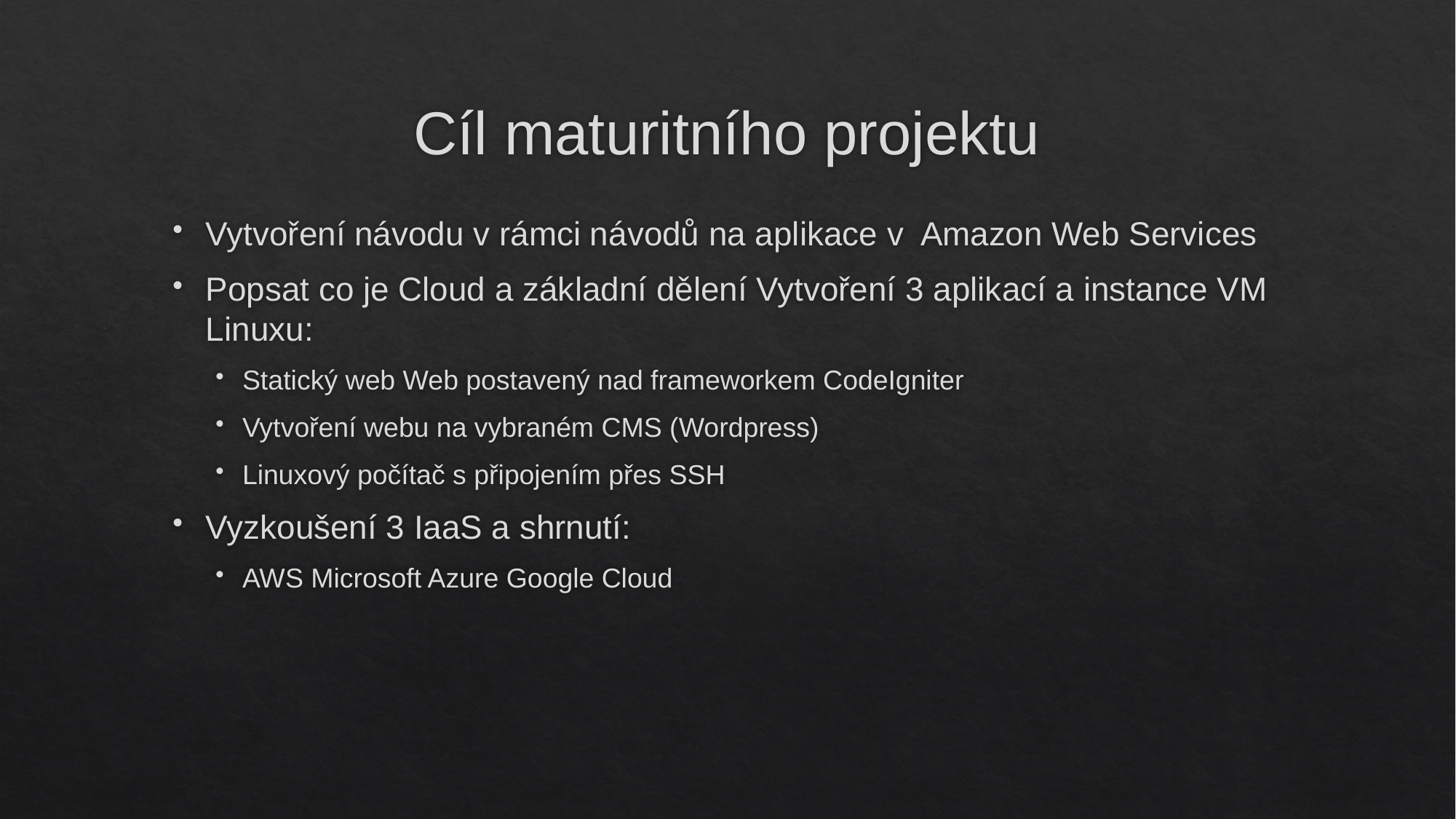

# Cíl maturitního projektu
Vytvoření návodu v rámci návodů na aplikace v  Amazon Web Services
Popsat co je Cloud a základní dělení Vytvoření 3 aplikací a instance VM Linuxu:
Statický web Web postavený nad frameworkem CodeIgniter
Vytvoření webu na vybraném CMS (Wordpress)
Linuxový počítač s připojením přes SSH
Vyzkoušení 3 IaaS a shrnutí:
AWS Microsoft Azure Google Cloud